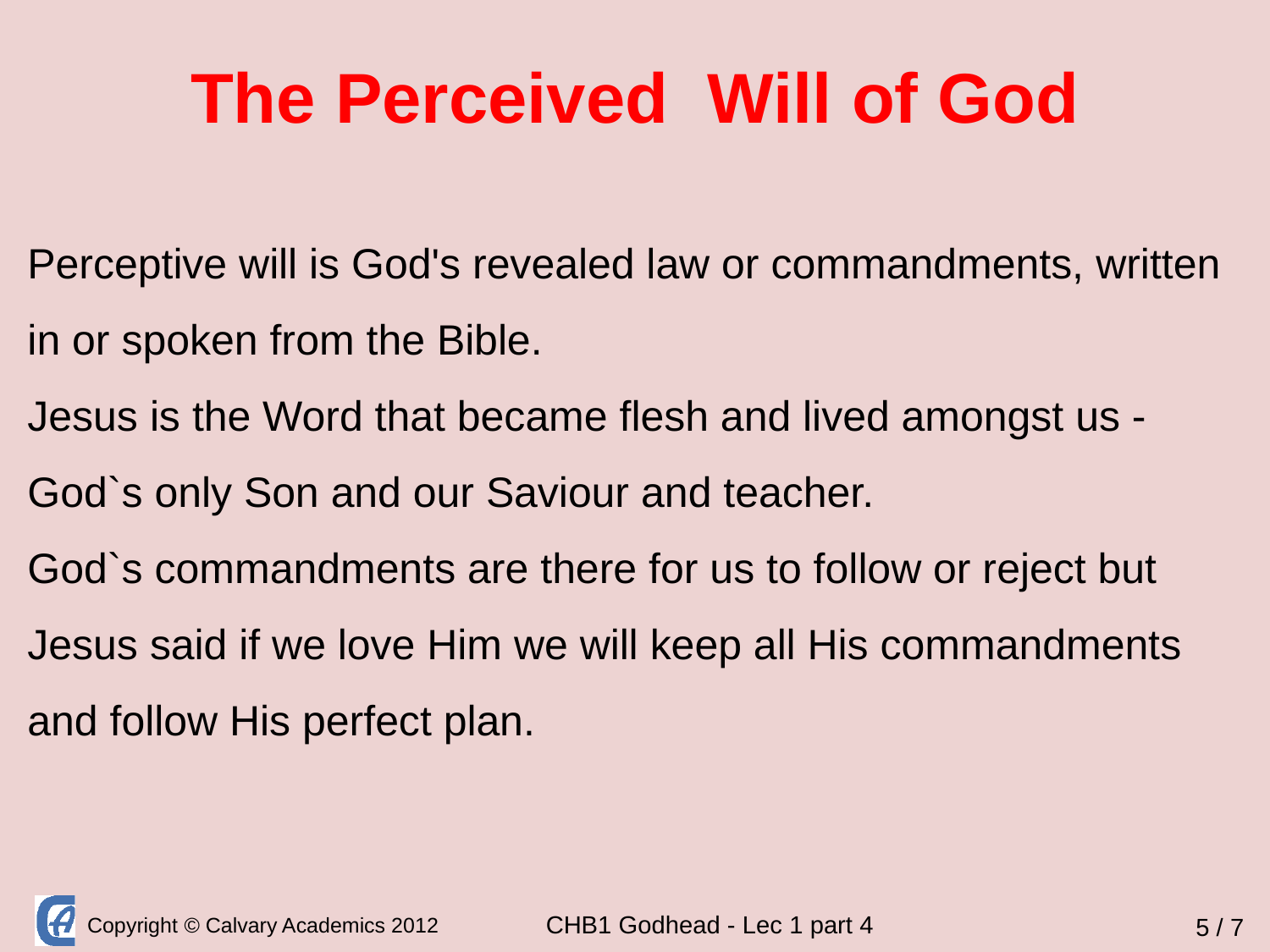

The Perceived  Will of God
Perceptive will is God's revealed law or commandments, written in or spoken from the Bible.
Jesus is the Word that became flesh and lived amongst us -God`s only Son and our Saviour and teacher.
God`s commandments are there for us to follow or reject but Jesus said if we love Him we will keep all His commandments and follow His perfect plan.
5 / 7